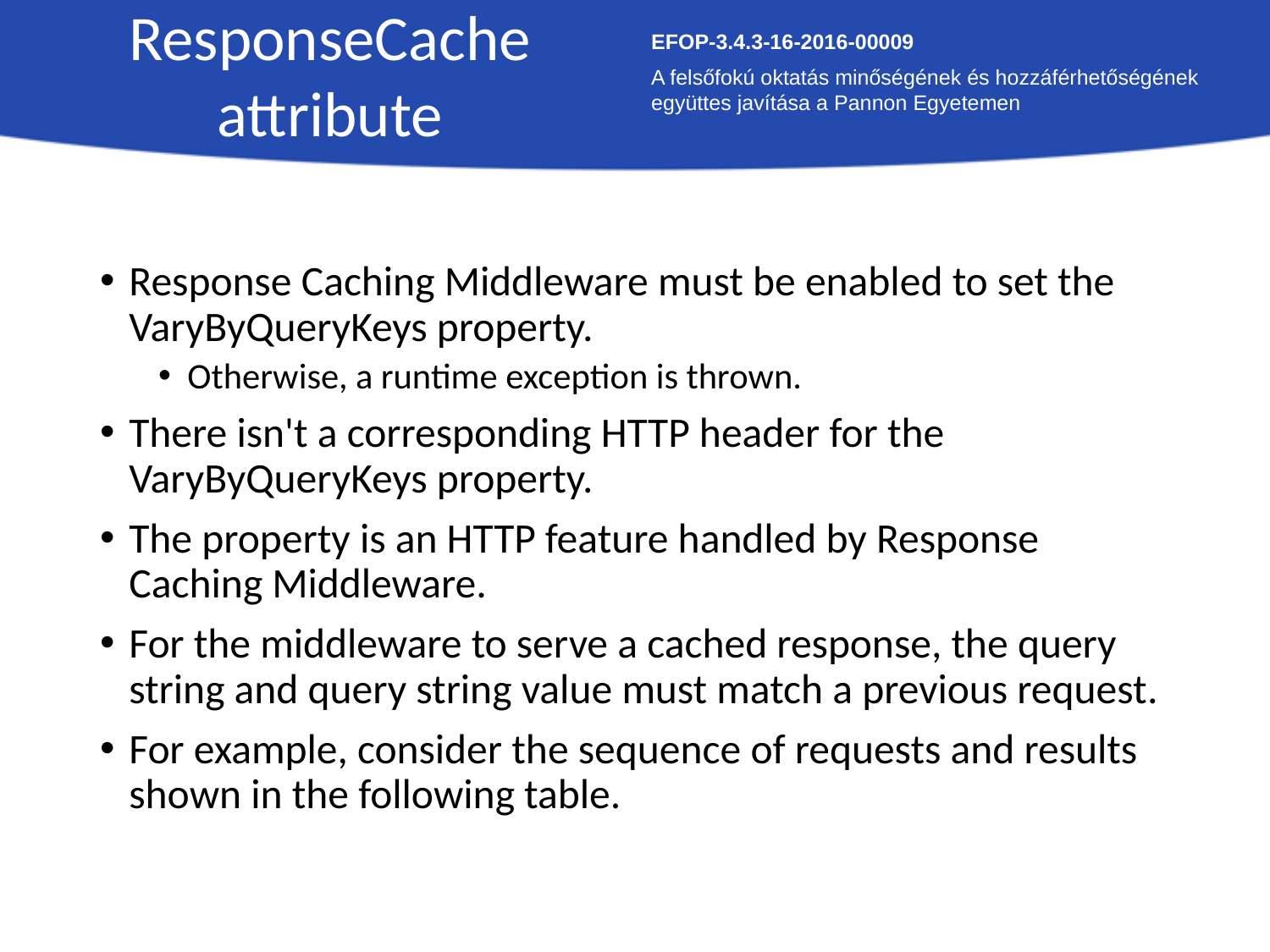

ResponseCache attribute
EFOP-3.4.3-16-2016-00009
A felsőfokú oktatás minőségének és hozzáférhetőségének együttes javítása a Pannon Egyetemen
Response Caching Middleware must be enabled to set the VaryByQueryKeys property.
Otherwise, a runtime exception is thrown.
There isn't a corresponding HTTP header for the VaryByQueryKeys property.
The property is an HTTP feature handled by Response Caching Middleware.
For the middleware to serve a cached response, the query string and query string value must match a previous request.
For example, consider the sequence of requests and results shown in the following table.